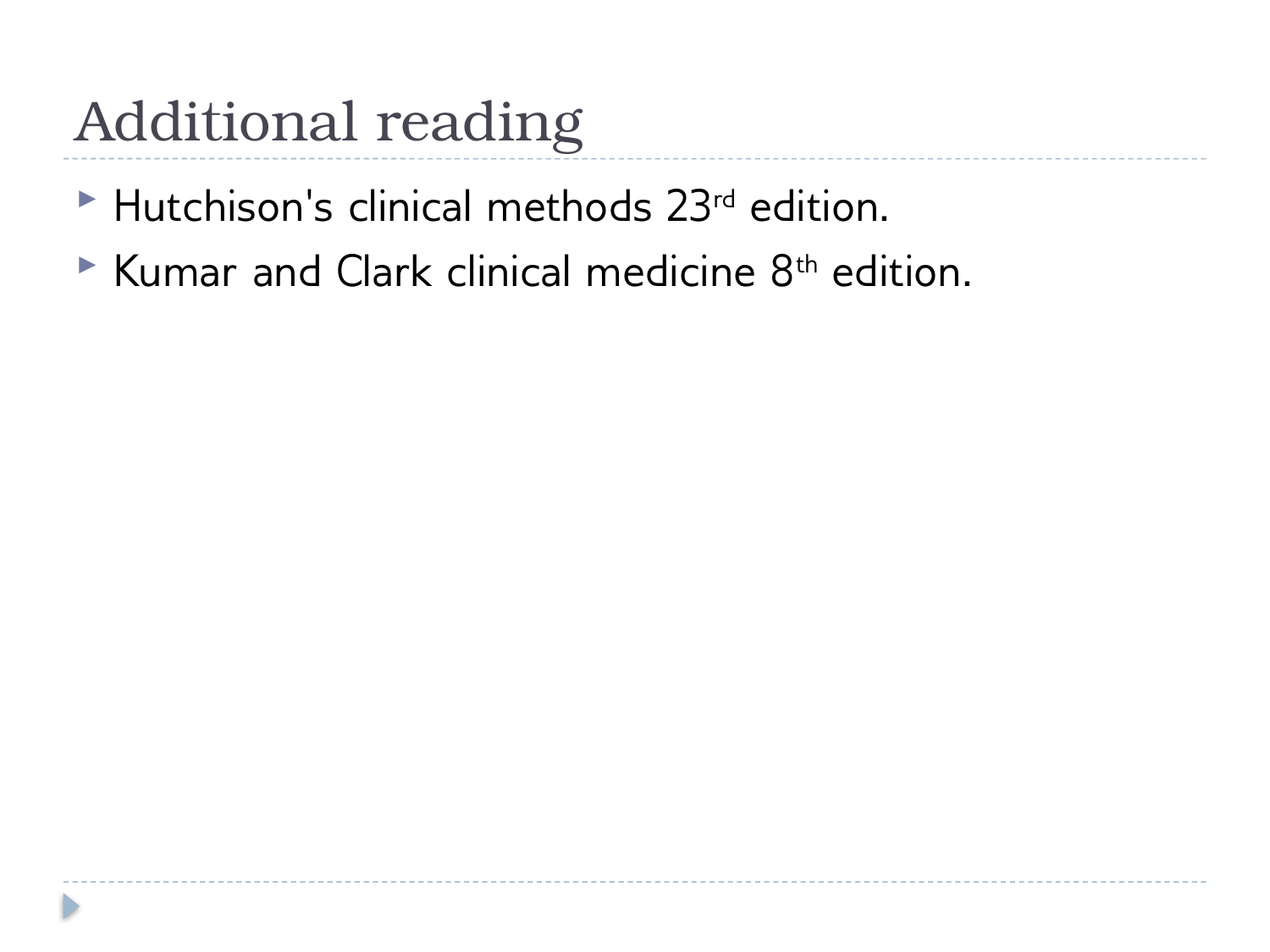

# Additional reading
Hutchison's clinical methods 23rd edition.
Kumar and Clark clinical medicine 8th edition.